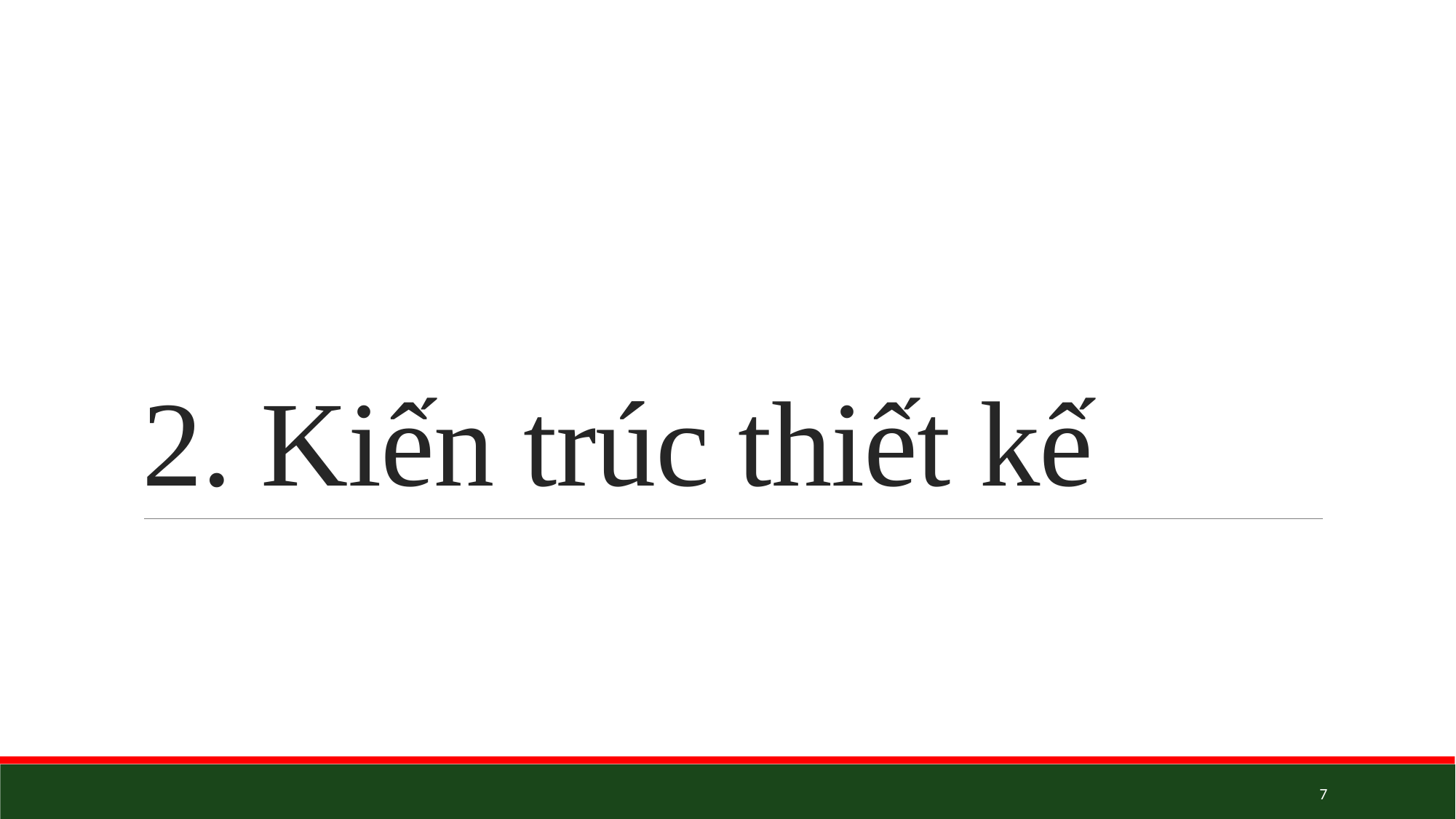

# 2. Kiến trúc thiết kế

7